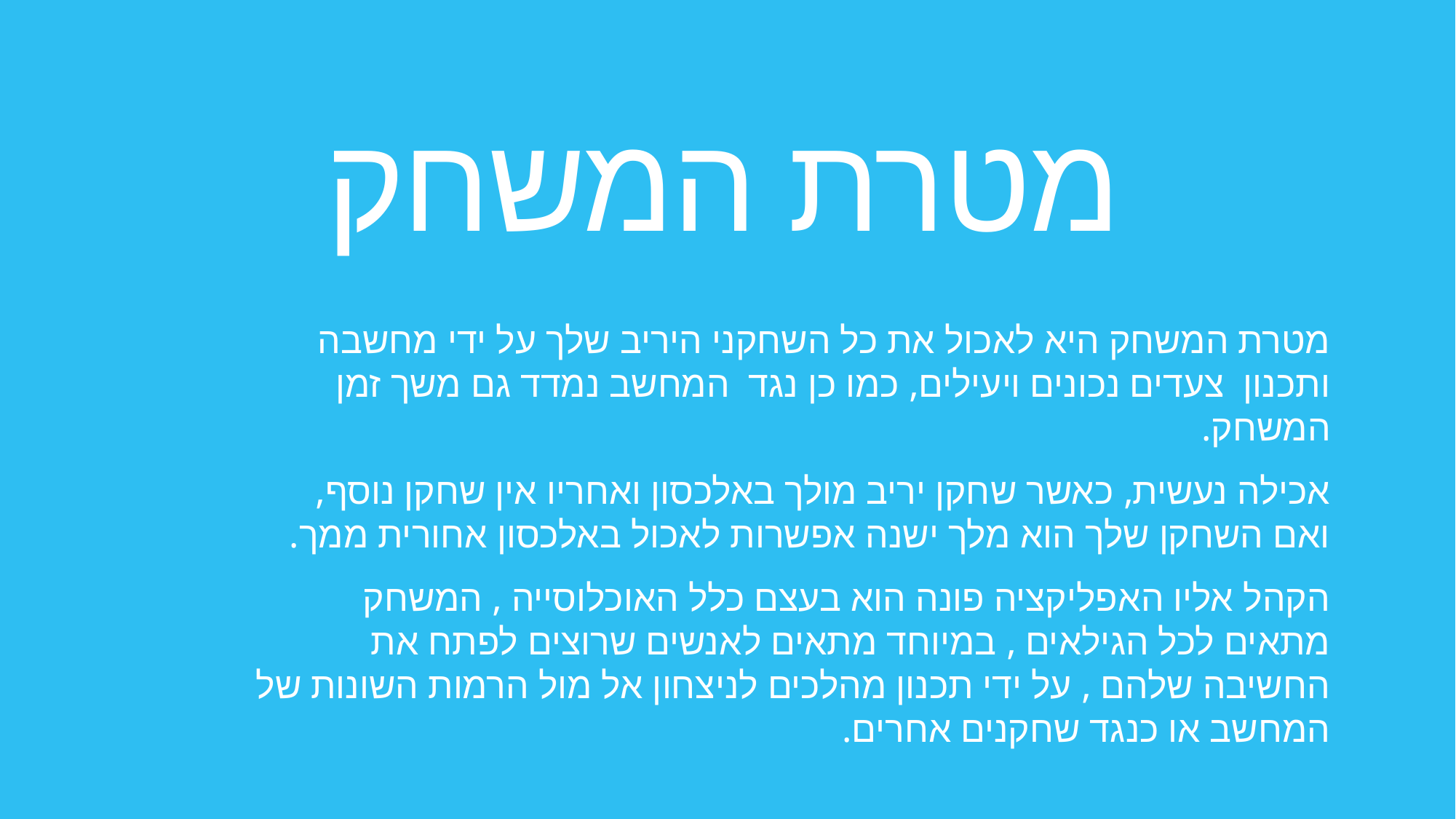

# מטרת המשחק
מטרת המשחק היא לאכול את כל השחקני היריב שלך על ידי מחשבה ותכנון  צעדים נכונים ויעילים, כמו כן נגד  המחשב נמדד גם משך זמן המשחק.
אכילה נעשית, כאשר שחקן יריב מולך באלכסון ואחריו אין שחקן נוסף, ואם השחקן שלך הוא מלך ישנה אפשרות לאכול באלכסון אחורית ממך.
הקהל אליו האפליקציה פונה הוא בעצם כלל האוכלוסייה , המשחק מתאים לכל הגילאים , במיוחד מתאים לאנשים שרוצים לפתח את החשיבה שלהם , על ידי תכנון מהלכים לניצחון אל מול הרמות השונות של המחשב או כנגד שחקנים אחרים.